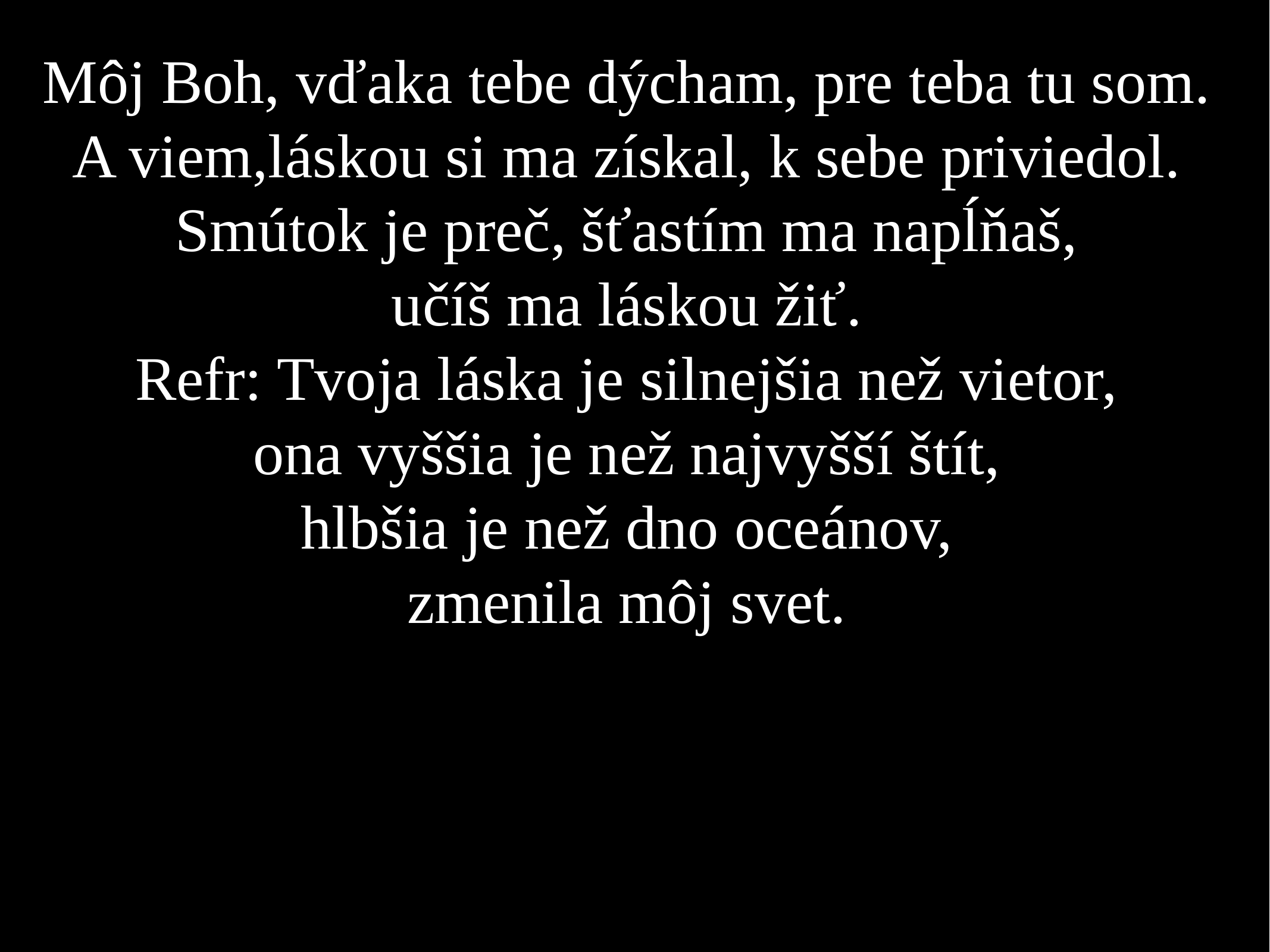

Môj Boh, vďaka tebe dýcham, pre teba tu som.
A viem,láskou si ma získal, k sebe priviedol.
Smútok je preč, šťastím ma napĺňaš,
učíš ma láskou žiť.
Refr: Tvoja láska je silnejšia než vietor,
ona vyššia je než najvyšší štít,
hlbšia je než dno oceánov,
zmenila môj svet.